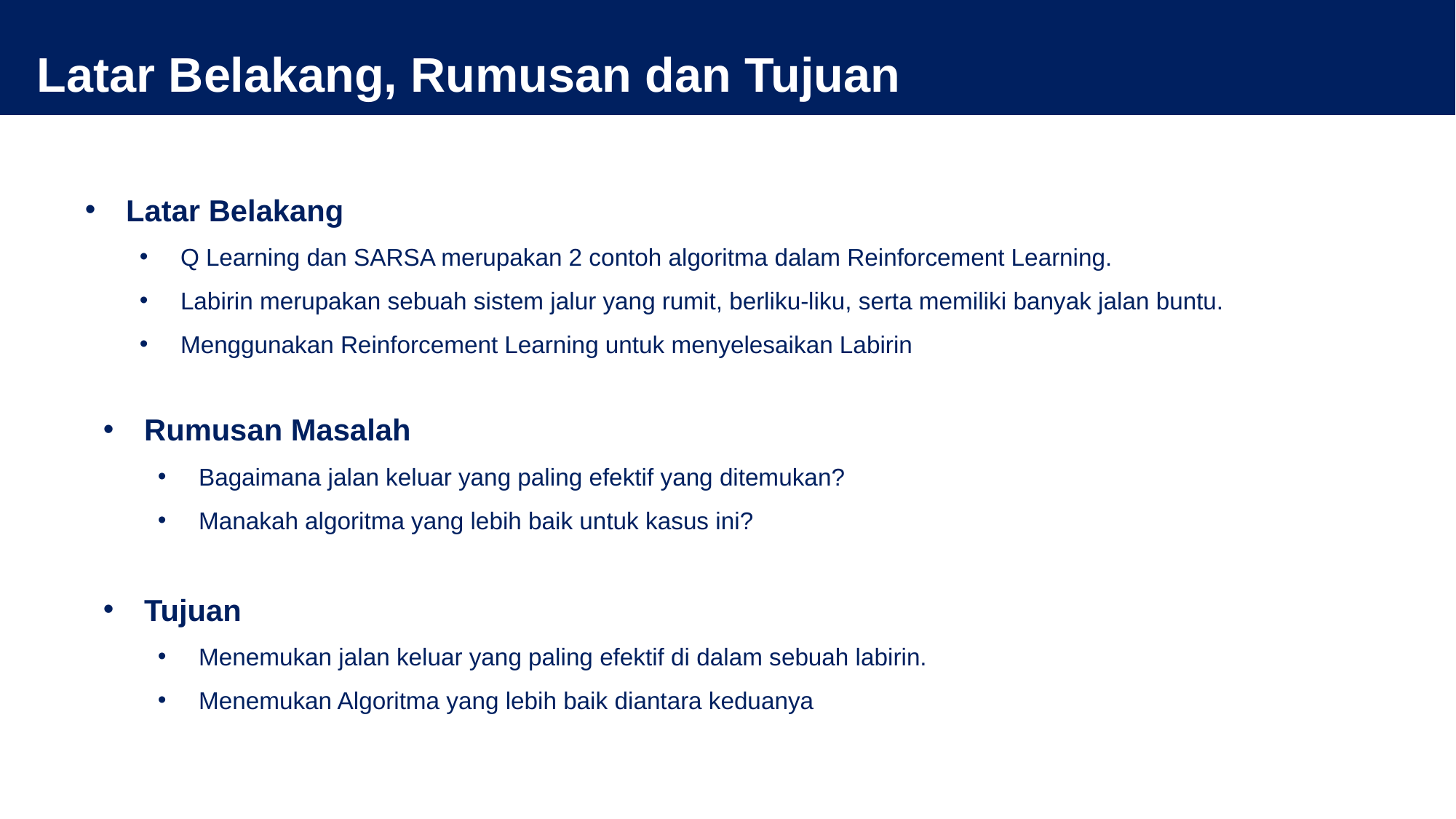

Latar Belakang, Rumusan dan Tujuan
Latar Belakang
Q Learning dan SARSA merupakan 2 contoh algoritma dalam Reinforcement Learning.
Labirin merupakan sebuah sistem jalur yang rumit, berliku-liku, serta memiliki banyak jalan buntu.
Menggunakan Reinforcement Learning untuk menyelesaikan Labirin
Rumusan Masalah
Bagaimana jalan keluar yang paling efektif yang ditemukan?
Manakah algoritma yang lebih baik untuk kasus ini?
Tujuan
Menemukan jalan keluar yang paling efektif di dalam sebuah labirin.
Menemukan Algoritma yang lebih baik diantara keduanya